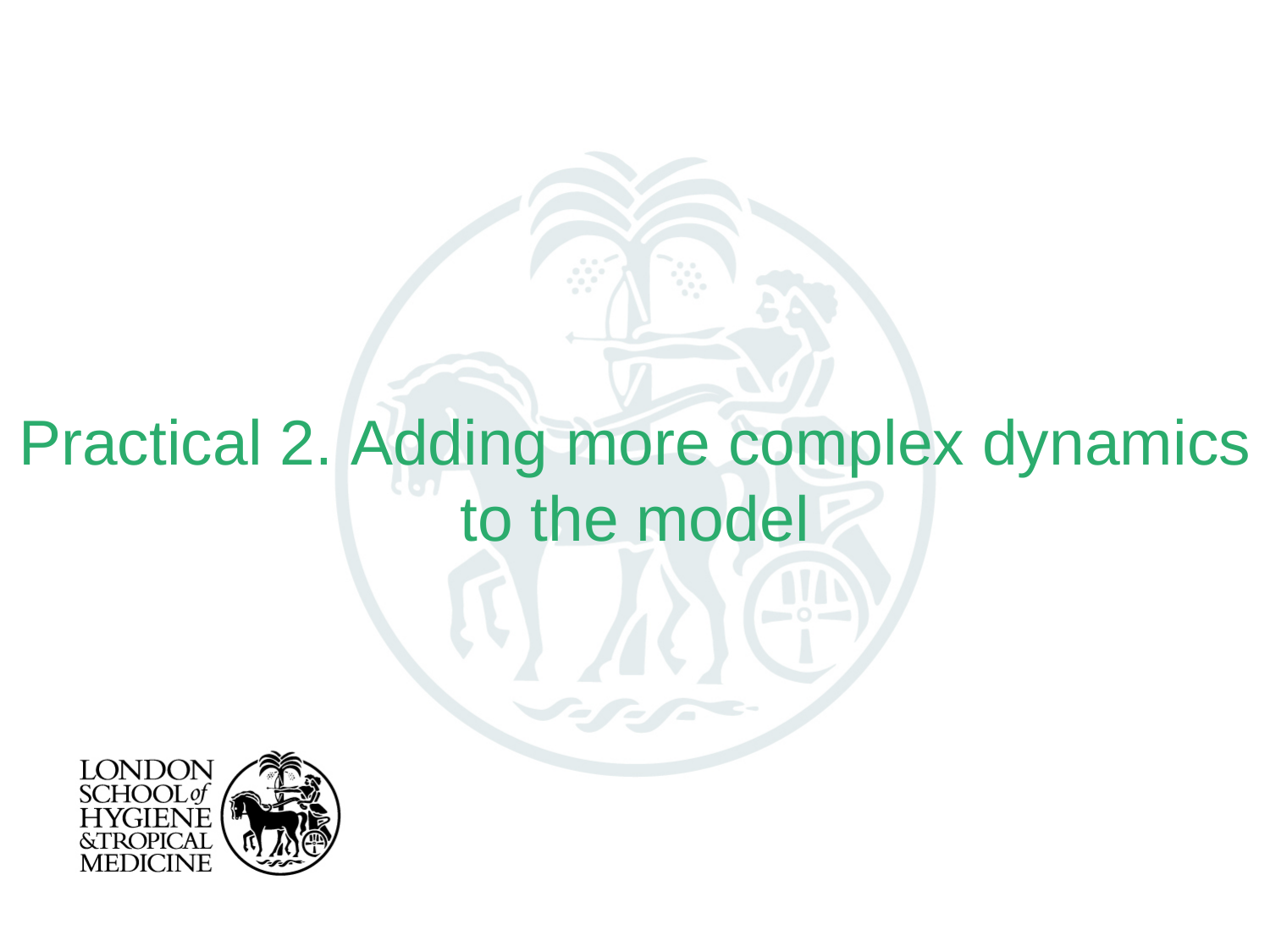

# Practical 2. Adding more complex dynamics to the model